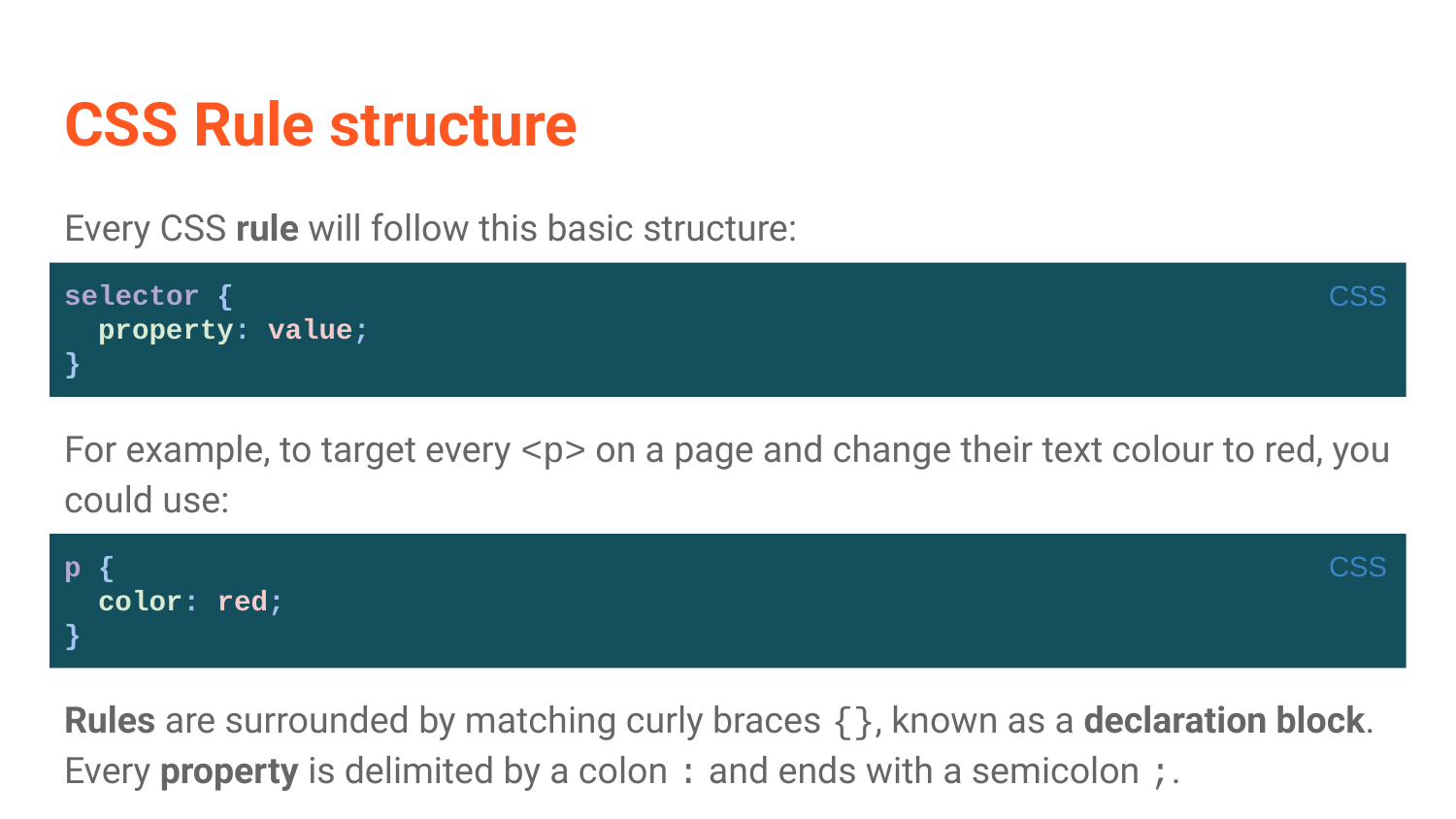

# CSS Rule structure
Every CSS rule will follow this basic structure:
selector {
  property: value;
}

CSS
For example, to target every <p> on a page and change their text colour to red, you could use:
CSS
p {
  color: red;
}

Rules are surrounded by matching curly braces {}, known as a declaration block.
Every property is delimited by a colon : and ends with a semicolon ;.